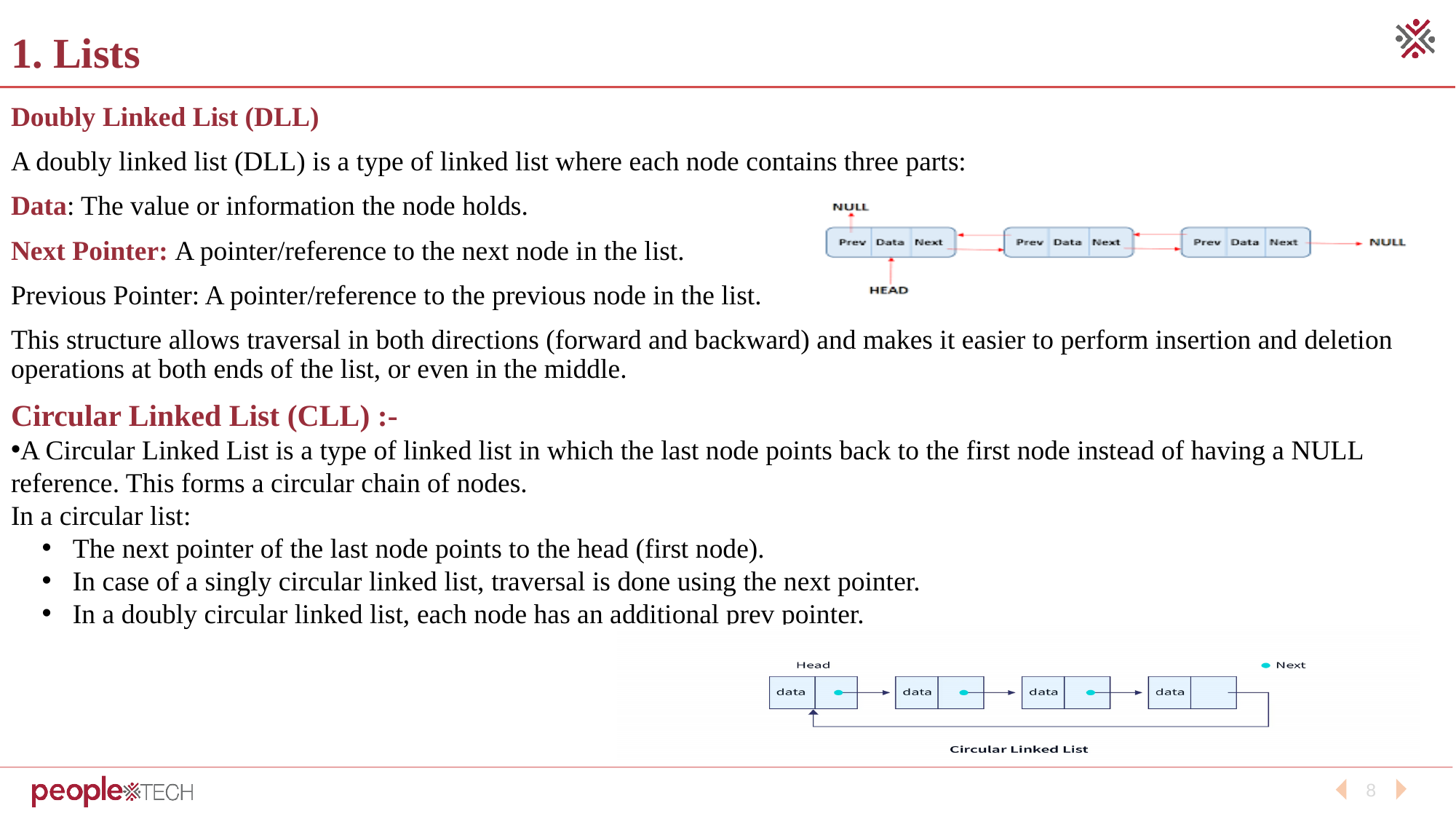

# 1. Lists
Doubly Linked List (DLL)
A doubly linked list (DLL) is a type of linked list where each node contains three parts:
Data: The value or information the node holds.
Next Pointer: A pointer/reference to the next node in the list.
Previous Pointer: A pointer/reference to the previous node in the list.
This structure allows traversal in both directions (forward and backward) and makes it easier to perform insertion and deletion
operations at both ends of the list, or even in the middle.
Circular Linked List (CLL) :-
A Circular Linked List is a type of linked list in which the last node points back to the first node instead of having a NULL
reference. This forms a circular chain of nodes.
In a circular list:
The next pointer of the last node points to the head (first node).
In case of a singly circular linked list, traversal is done using the next pointer.
In a doubly circular linked list, each node has an additional prev pointer.